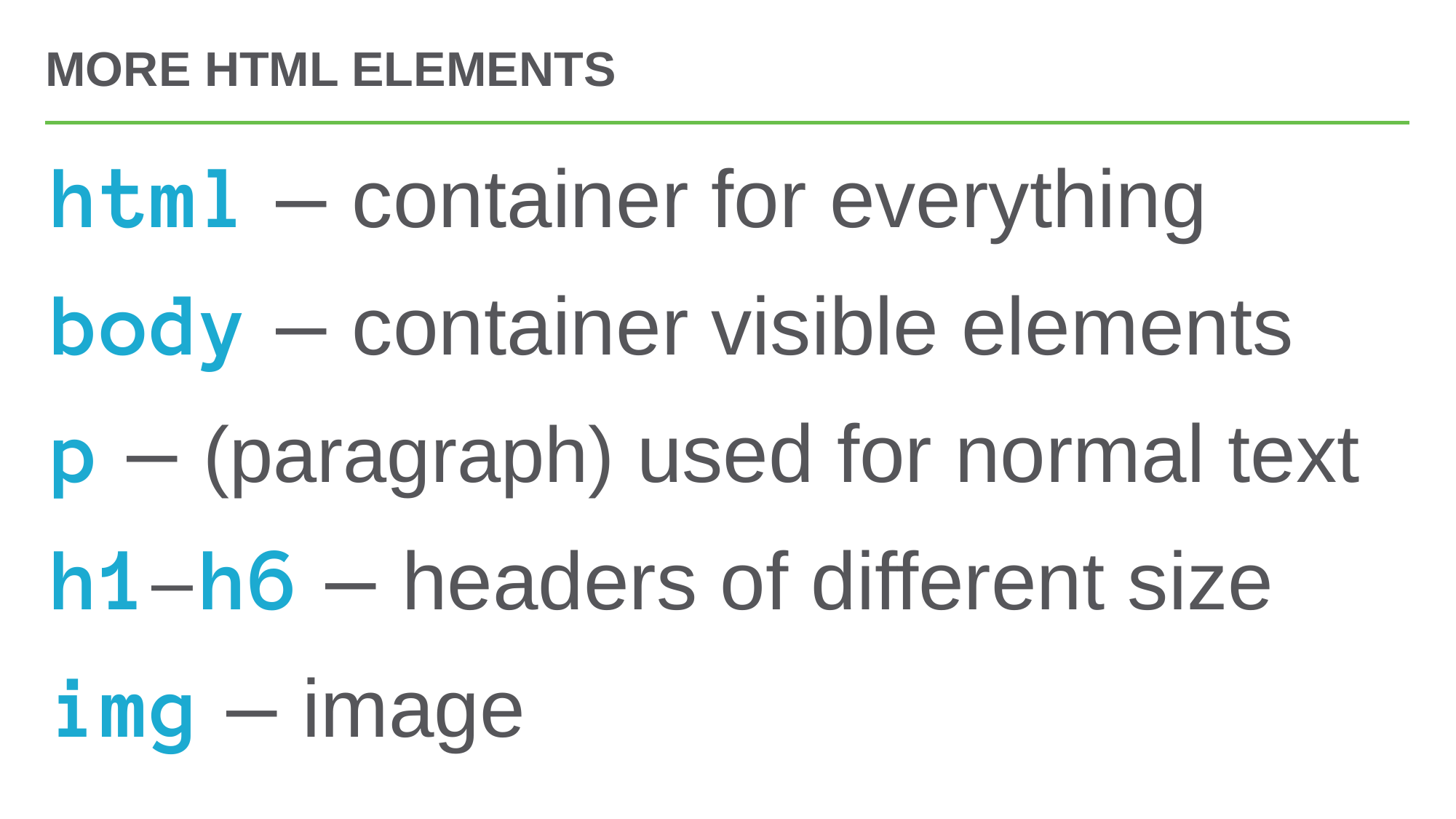

# More HTML ElementS
html – container for everything
body – container visible elements
p – (paragraph) used for normal text
h1-h6 – headers of different size
img – image